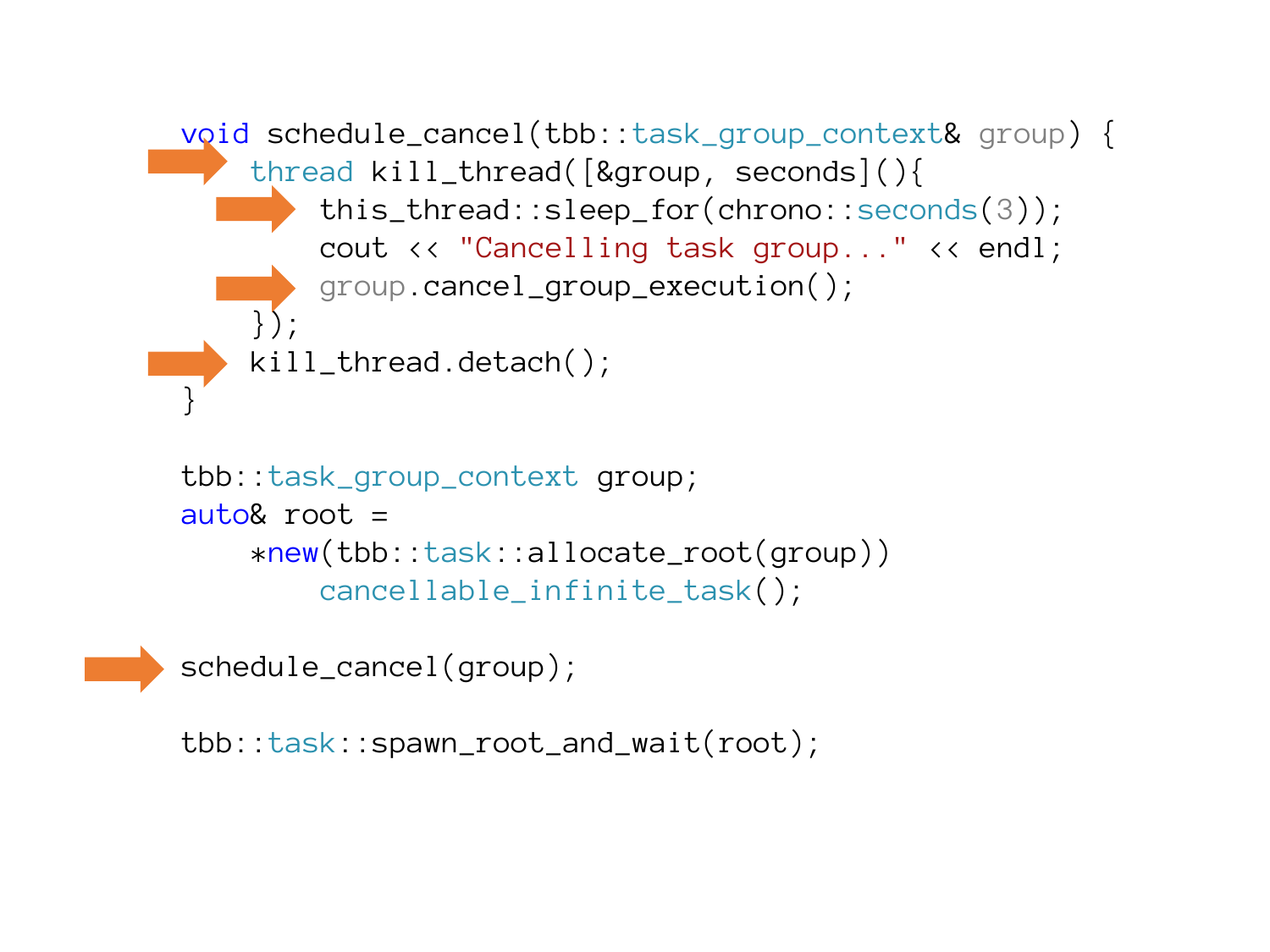

void schedule_cancel(tbb::task_group_context& group) {
    thread kill_thread([&group, seconds](){
        this_thread::sleep_for(chrono::seconds(3));
        cout << "Cancelling task group..." << endl;
        group.cancel_group_execution();
    });
    kill_thread.detach();
}

tbb::task_group_context group;
auto& root =
    *new(tbb::task::allocate_root(group))
        cancellable_infinite_task();

schedule_cancel(group);

tbb::task::spawn_root_and_wait(root);